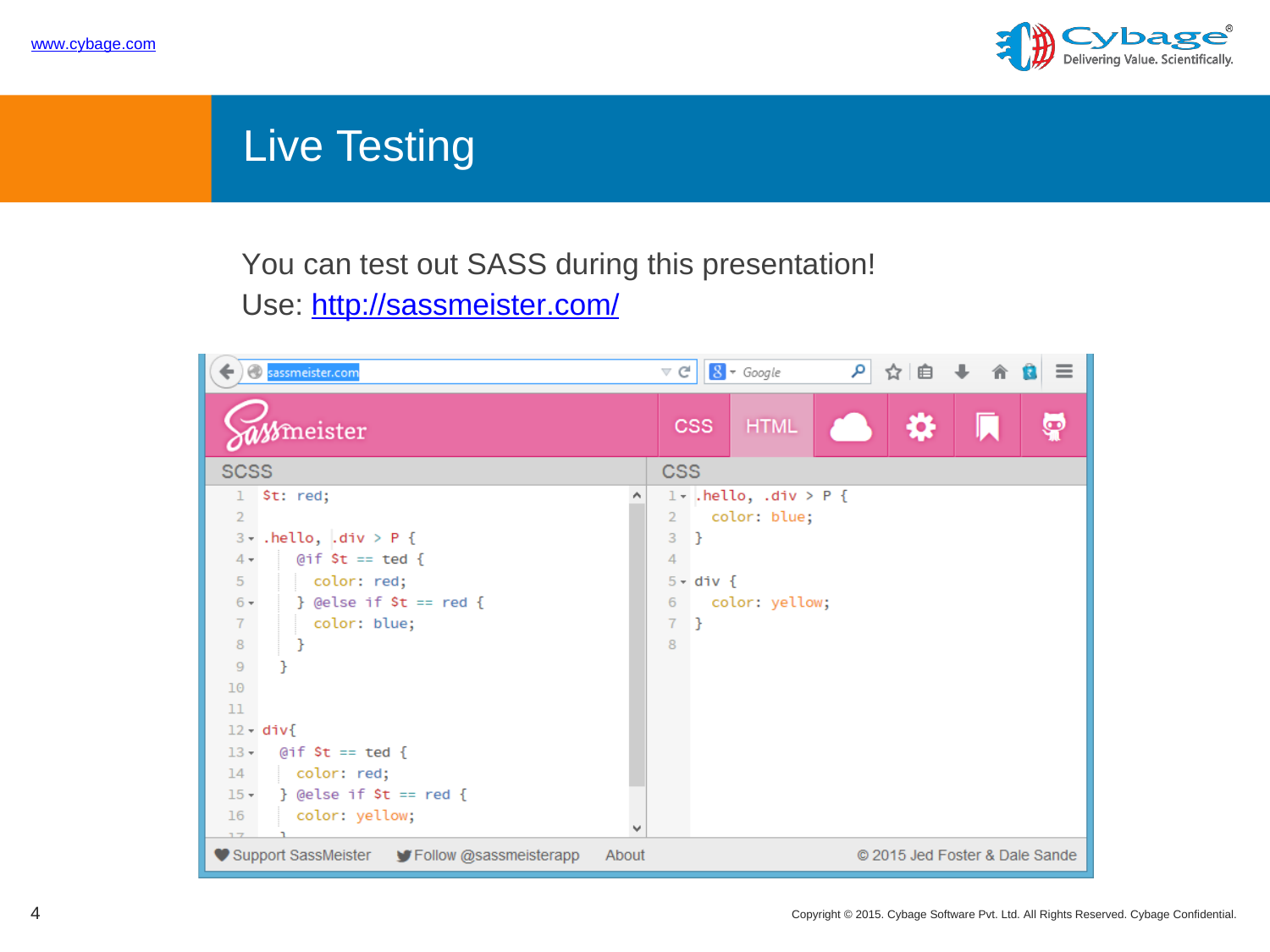

www.cybage.com

Live Testing
You can test out SASS during this presentation!
Use: http://sassmeister.com/

4
Copyright © 2015. Cybage Software Pvt. Ltd. All Rights Reserved. Cybage Confidential.